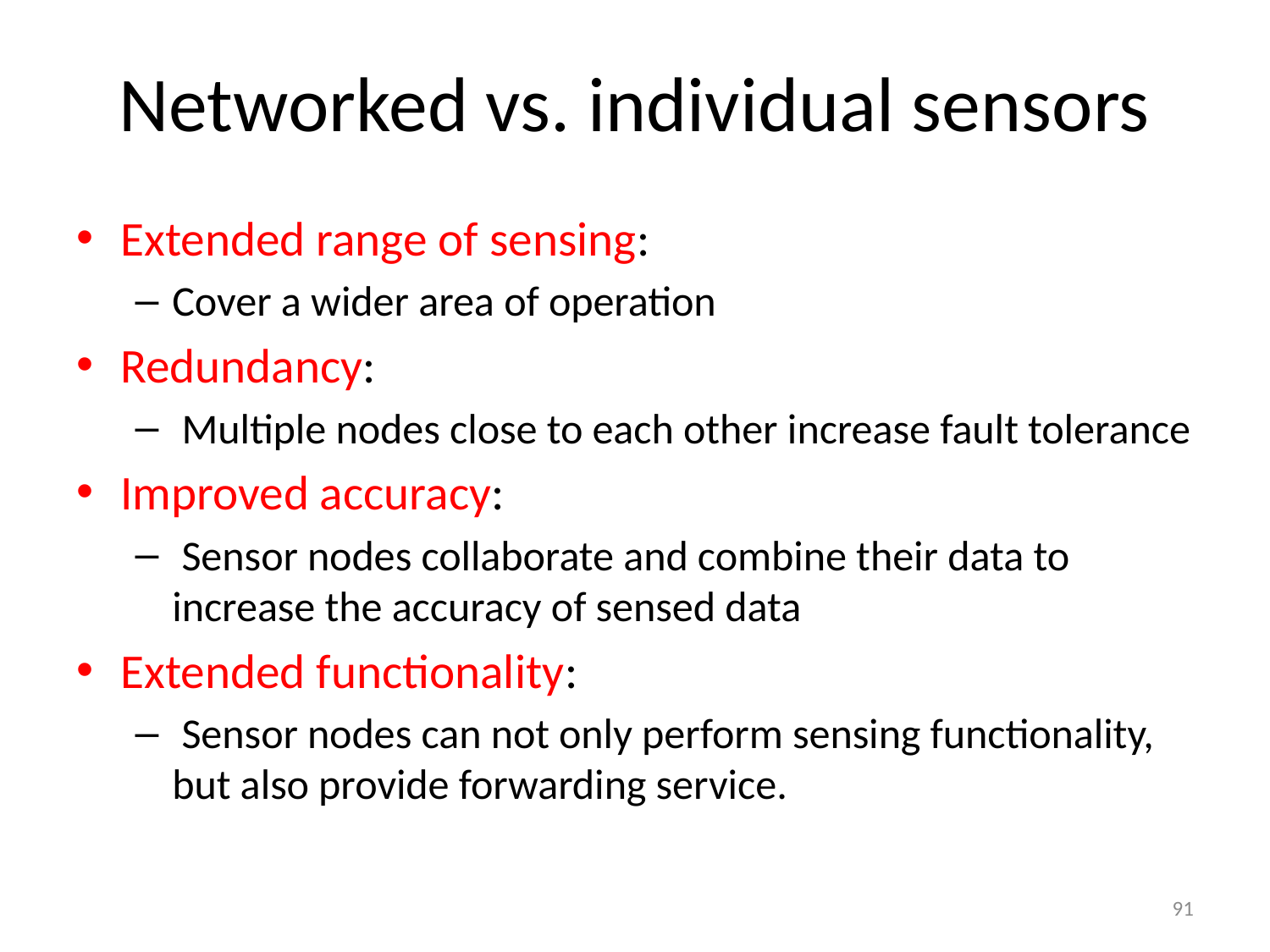

# Networked vs. individual sensors
Extended range of sensing:
Cover a wider area of operation
Redundancy:
 Multiple nodes close to each other increase fault tolerance
Improved accuracy:
 Sensor nodes collaborate and combine their data to increase the accuracy of sensed data
Extended functionality:
 Sensor nodes can not only perform sensing functionality, but also provide forwarding service.
91